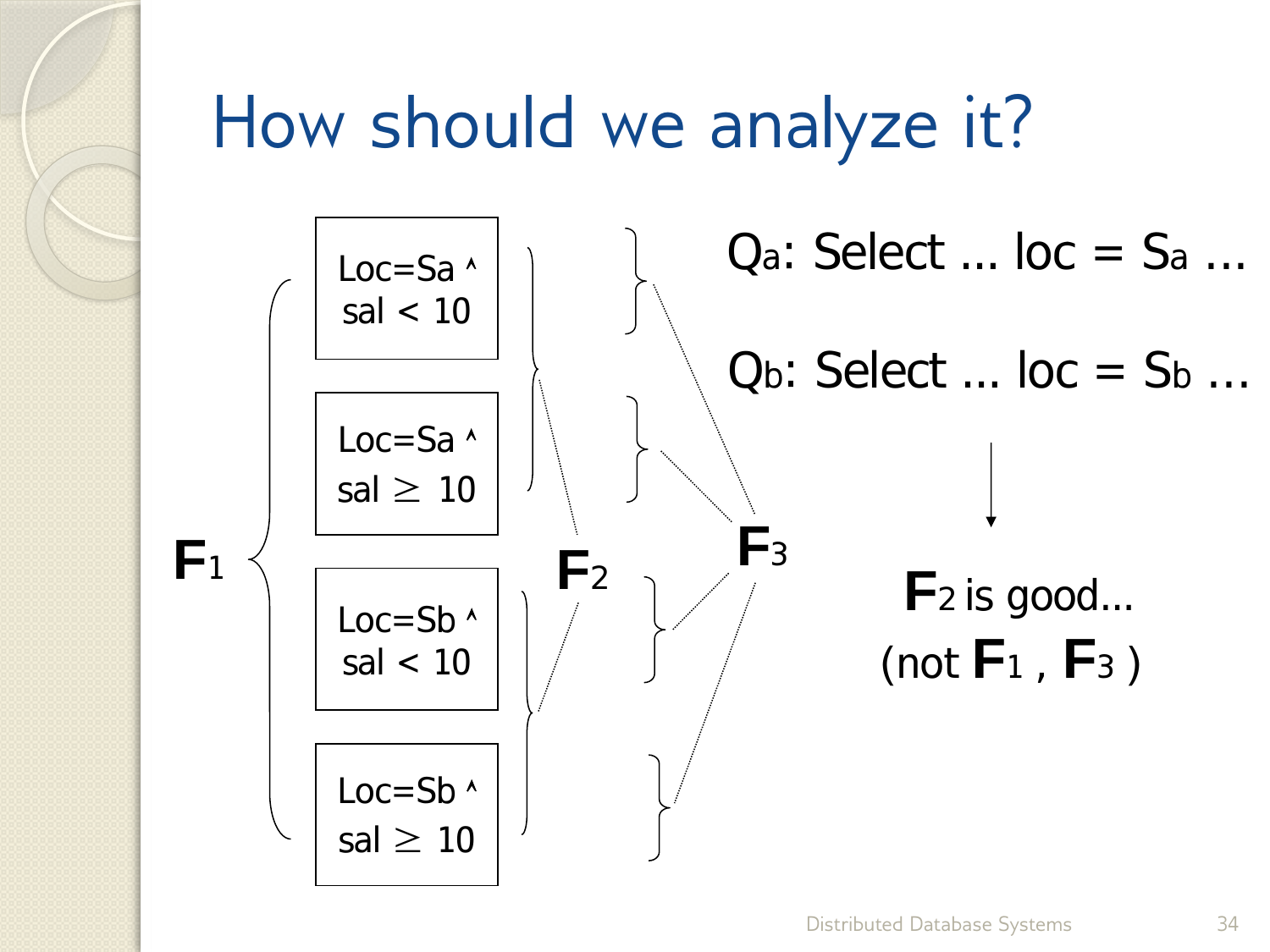

# How should we analyze it?
Qa: Select … loc = Sa ...
Loc=Sa ∧
sal < 10

Qb: Select … loc = Sb ...

Loc=Sa ∧
sal ≥ 10

F2 is good…
(not F1 , F3 )

F3
F1
F2
Loc=Sb ∧
sal < 10

Loc=Sb ∧
sal ≥ 10

Distributed Database Systems
34